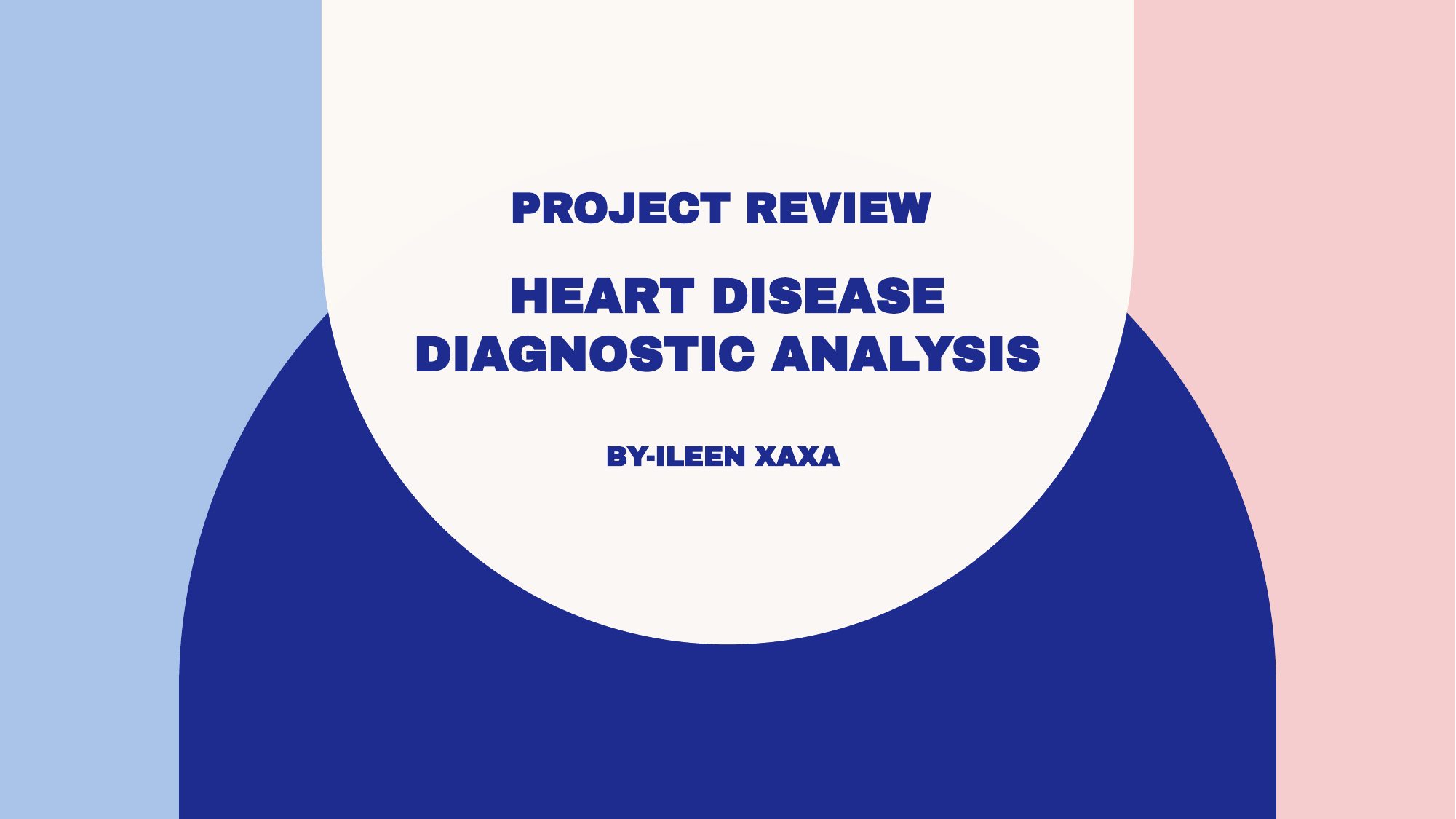

# PROJECT REVIEW Heart Disease Diagnostic Analysis BY-ILEEN XAXA